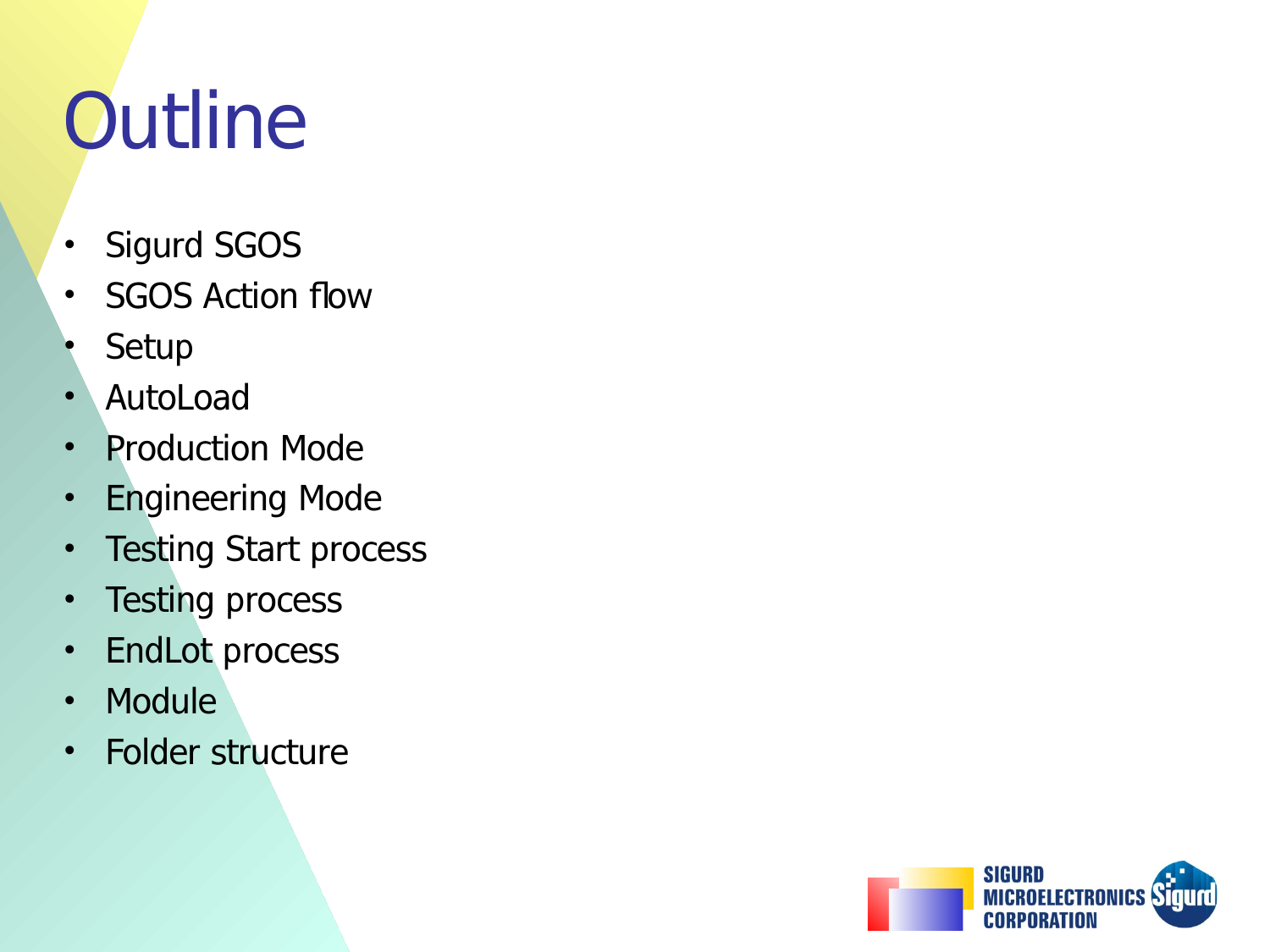

# Outline
Sigurd SGOS
SGOS Action flow
Setup
AutoLoad
Production Mode
Engineering Mode
Testing Start process
Testing process
EndLot process
Module
Folder structure